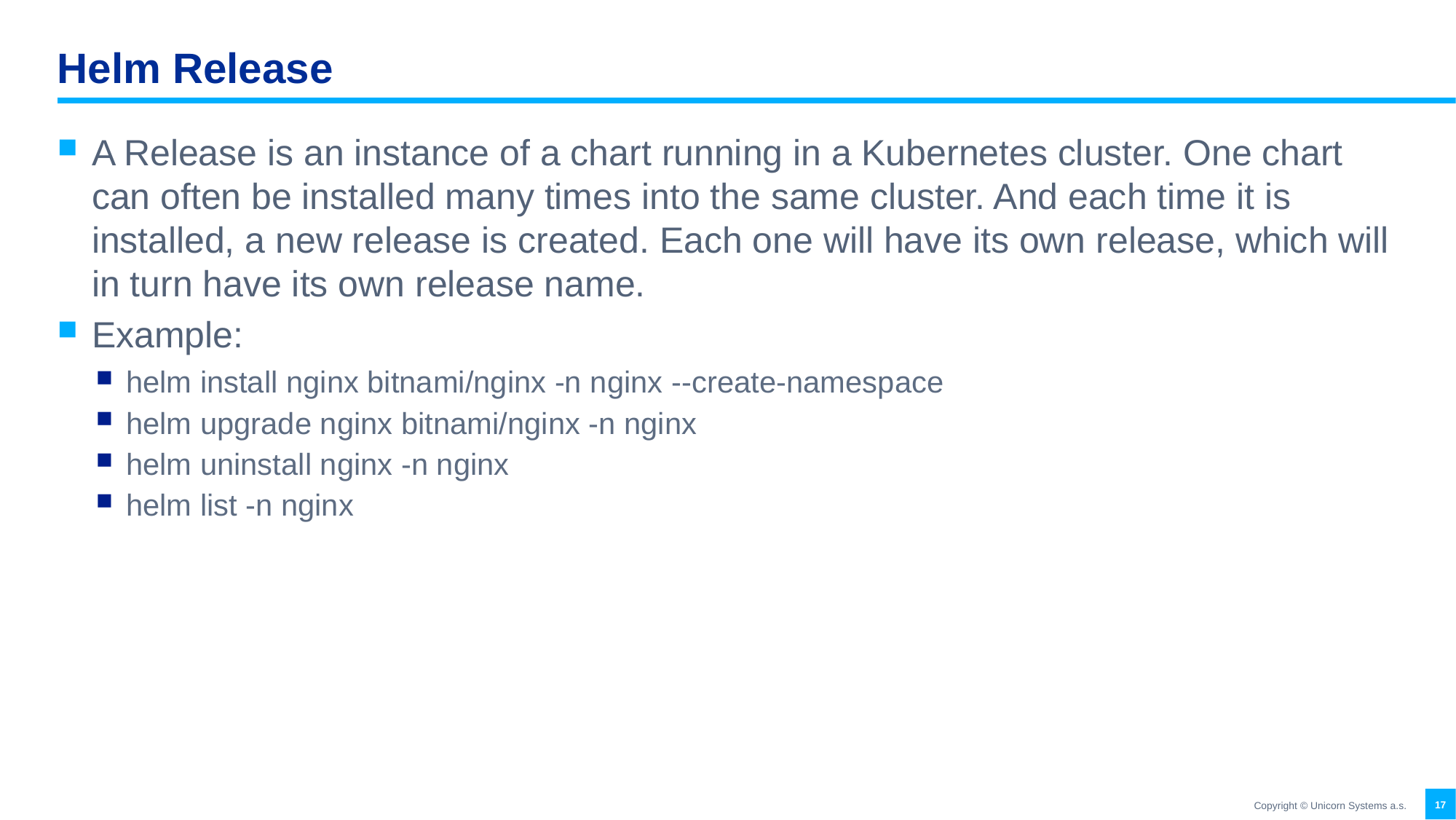

# Helm Release
A Release is an instance of a chart running in a Kubernetes cluster. One chart can often be installed many times into the same cluster. And each time it is installed, a new release is created. Each one will have its own release, which will in turn have its own release name.
Example:
helm install nginx bitnami/nginx -n nginx --create-namespace
helm upgrade nginx bitnami/nginx -n nginx
helm uninstall nginx -n nginx
helm list -n nginx
17
Copyright © Unicorn Systems a.s.